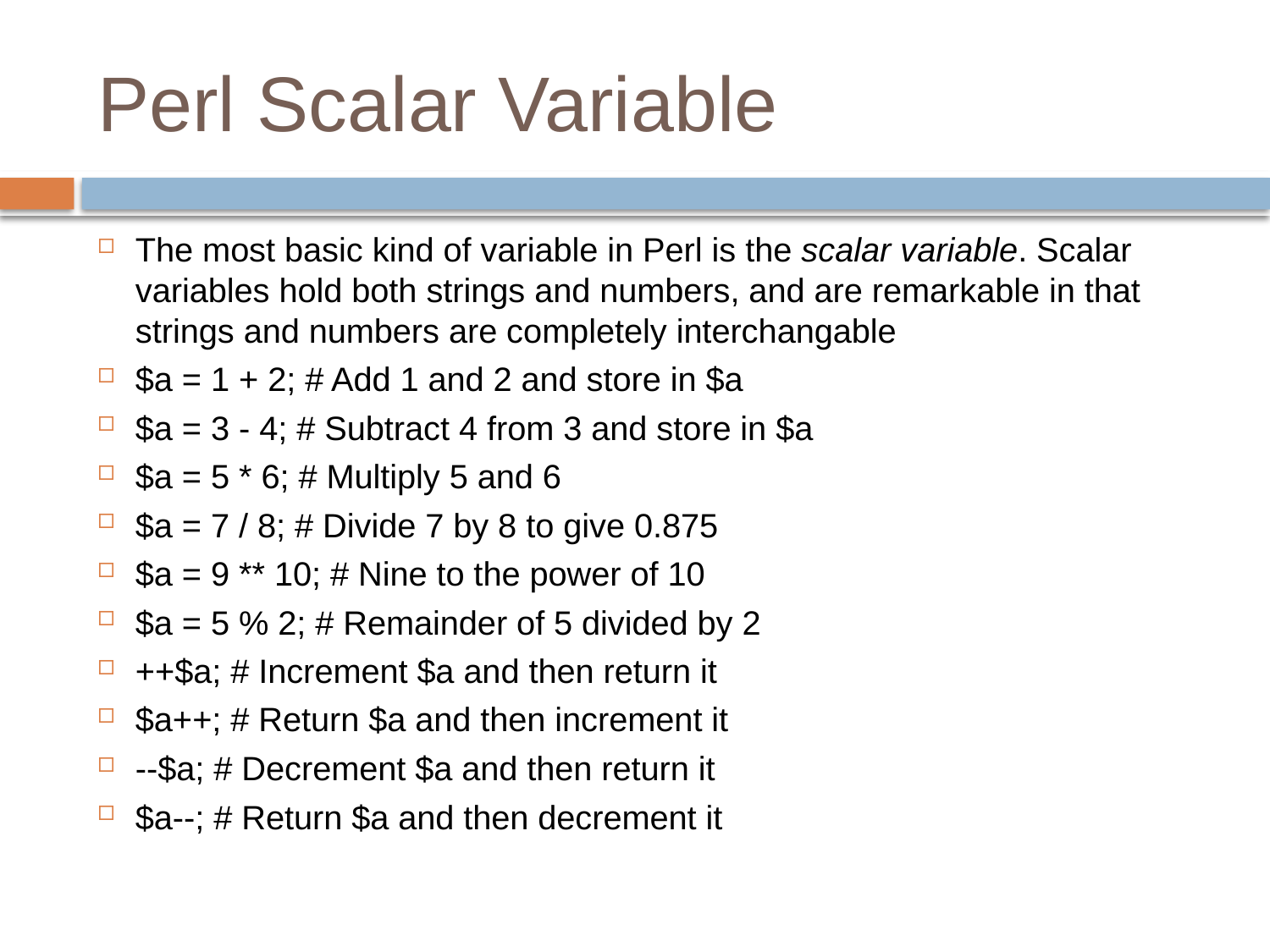

# Perl Scalar Variable
The most basic kind of variable in Perl is the scalar variable. Scalar variables hold both strings and numbers, and are remarkable in that strings and numbers are completely interchangable
$a = 1 + 2; # Add 1 and 2 and store in $a
$a = 3 - 4; # Subtract 4 from 3 and store in $a
$a = 5 * 6; # Multiply 5 and 6
$a = 7 / 8; # Divide 7 by 8 to give 0.875
$a = 9 ** 10; # Nine to the power of 10
$a = 5 % 2; # Remainder of 5 divided by 2
++$a; # Increment $a and then return it
$a++; # Return $a and then increment it
--$a; # Decrement $a and then return it
$a--; # Return $a and then decrement it